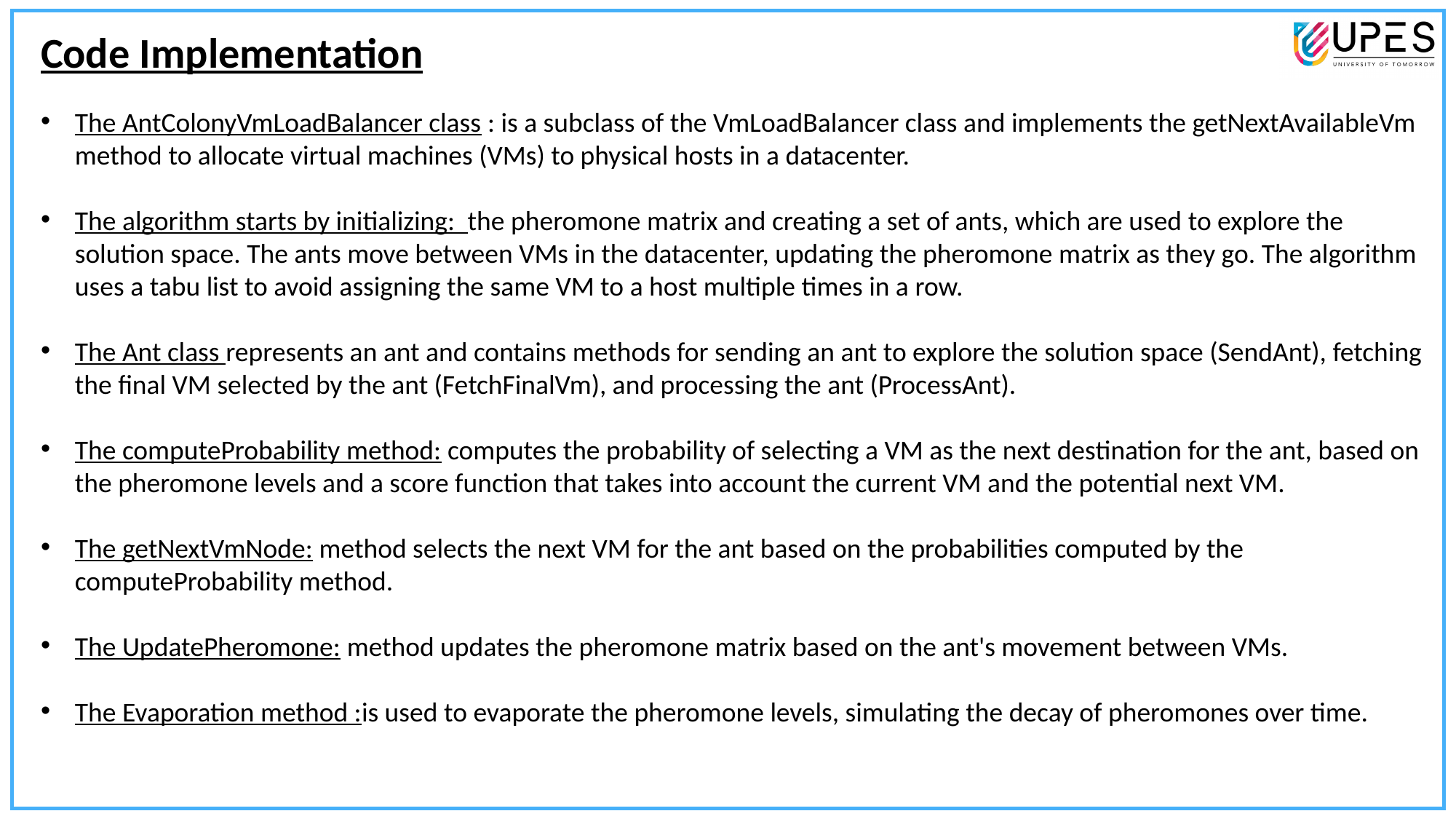

Code Implementation
The AntColonyVmLoadBalancer class : is a subclass of the VmLoadBalancer class and implements the getNextAvailableVm method to allocate virtual machines (VMs) to physical hosts in a datacenter.

The algorithm starts by initializing:  the pheromone matrix and creating a set of ants, which are used to explore the solution space. The ants move between VMs in the datacenter, updating the pheromone matrix as they go. The algorithm uses a tabu list to avoid assigning the same VM to a host multiple times in a row.

The Ant class represents an ant and contains methods for sending an ant to explore the solution space (SendAnt), fetching the final VM selected by the ant (FetchFinalVm), and processing the ant (ProcessAnt).

The computeProbability method: computes the probability of selecting a VM as the next destination for the ant, based on the pheromone levels and a score function that takes into account the current VM and the potential next VM.

The getNextVmNode: method selects the next VM for the ant based on the probabilities computed by the computeProbability method.

The UpdatePheromone: method updates the pheromone matrix based on the ant's movement between VMs.

The Evaporation method :is used to evaporate the pheromone levels, simulating the decay of pheromones over time.